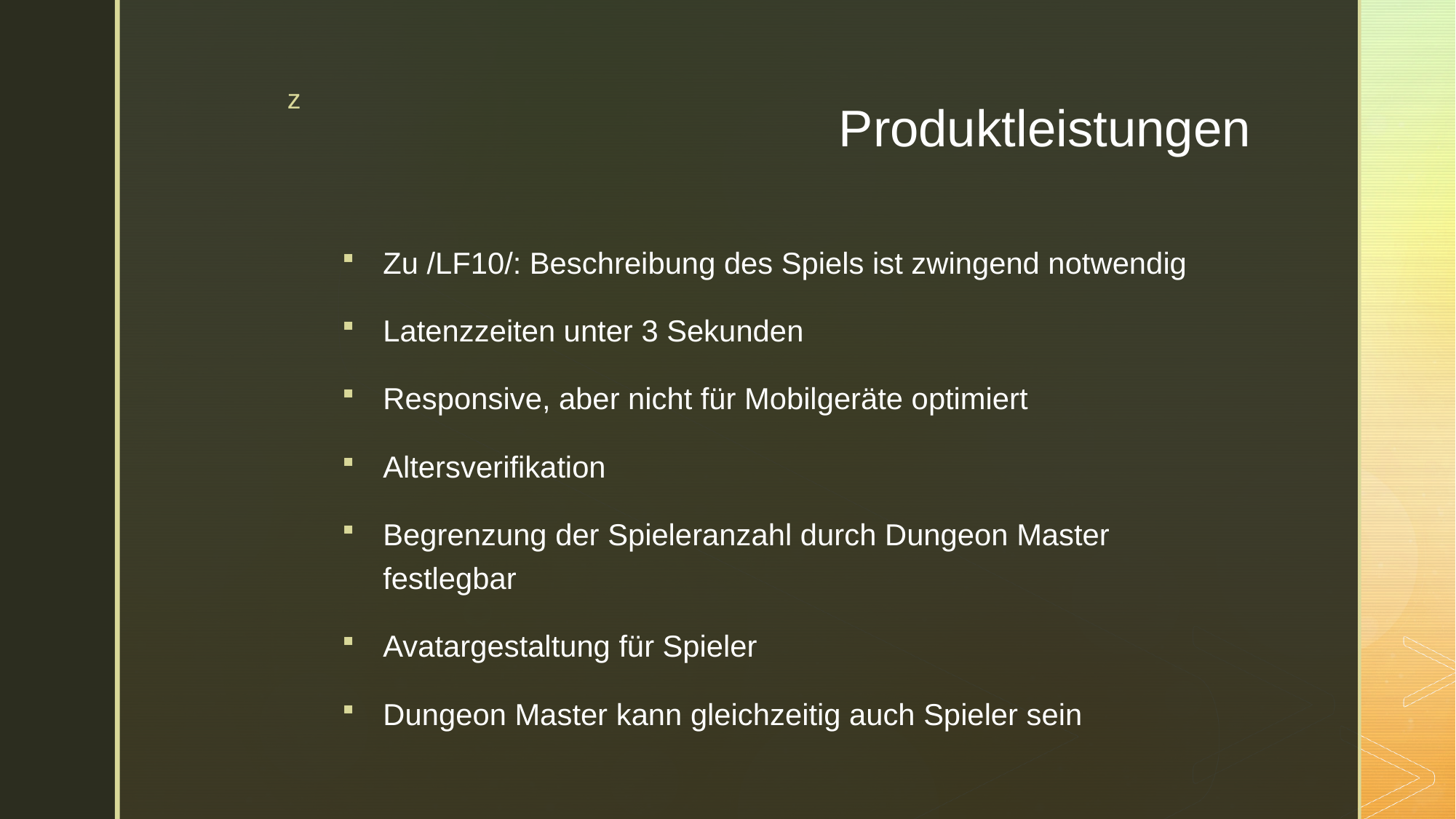

# Produktleistungen
Zu /LF10/: Beschreibung des Spiels ist zwingend notwendig
Latenzzeiten unter 3 Sekunden
Responsive, aber nicht für Mobilgeräte optimiert
Altersverifikation
Begrenzung der Spieleranzahl durch Dungeon Master festlegbar
Avatargestaltung für Spieler
Dungeon Master kann gleichzeitig auch Spieler sein